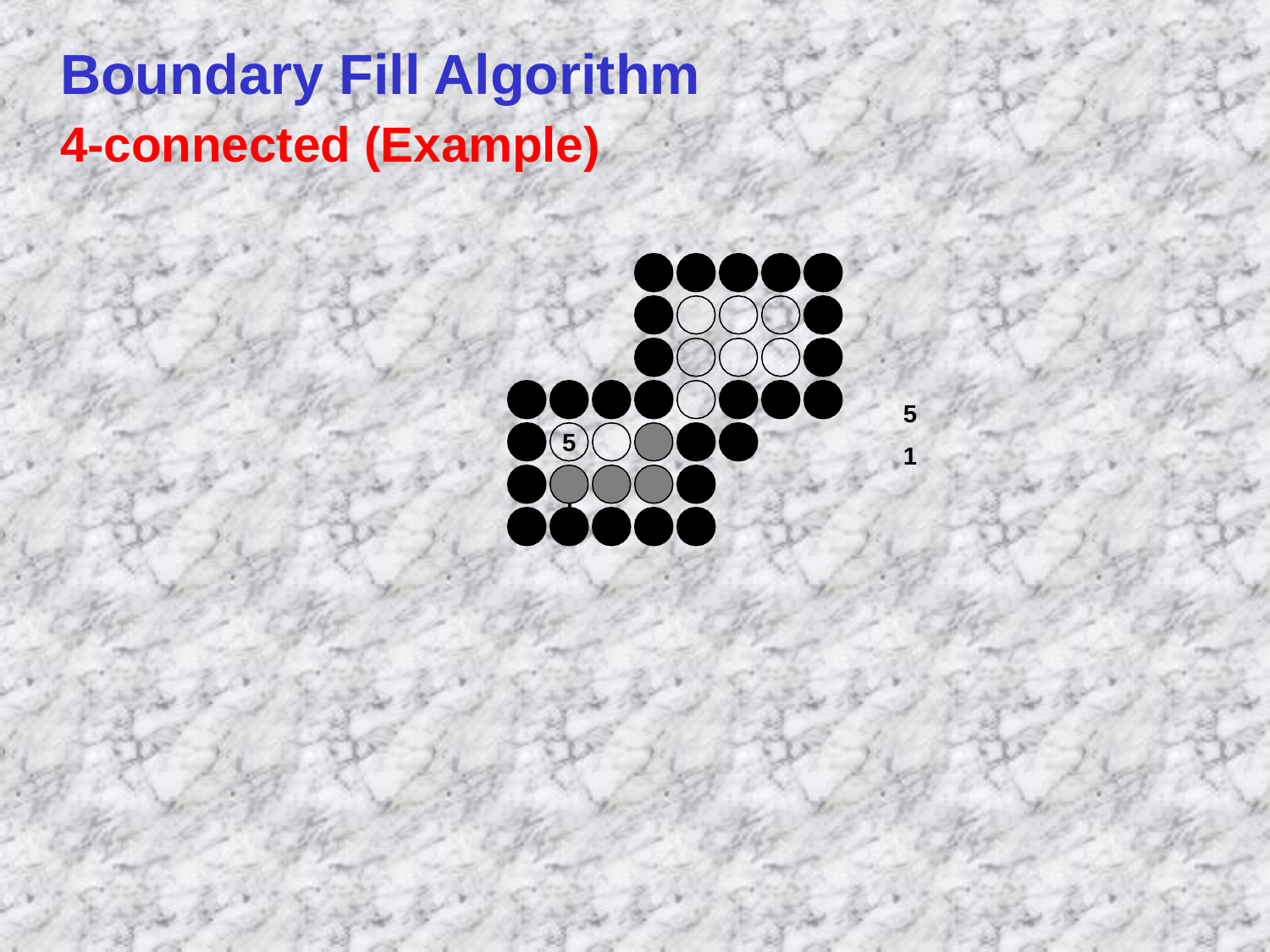

# Boundary Fill Algorithm
4-connected (Example)

5
1

5	1